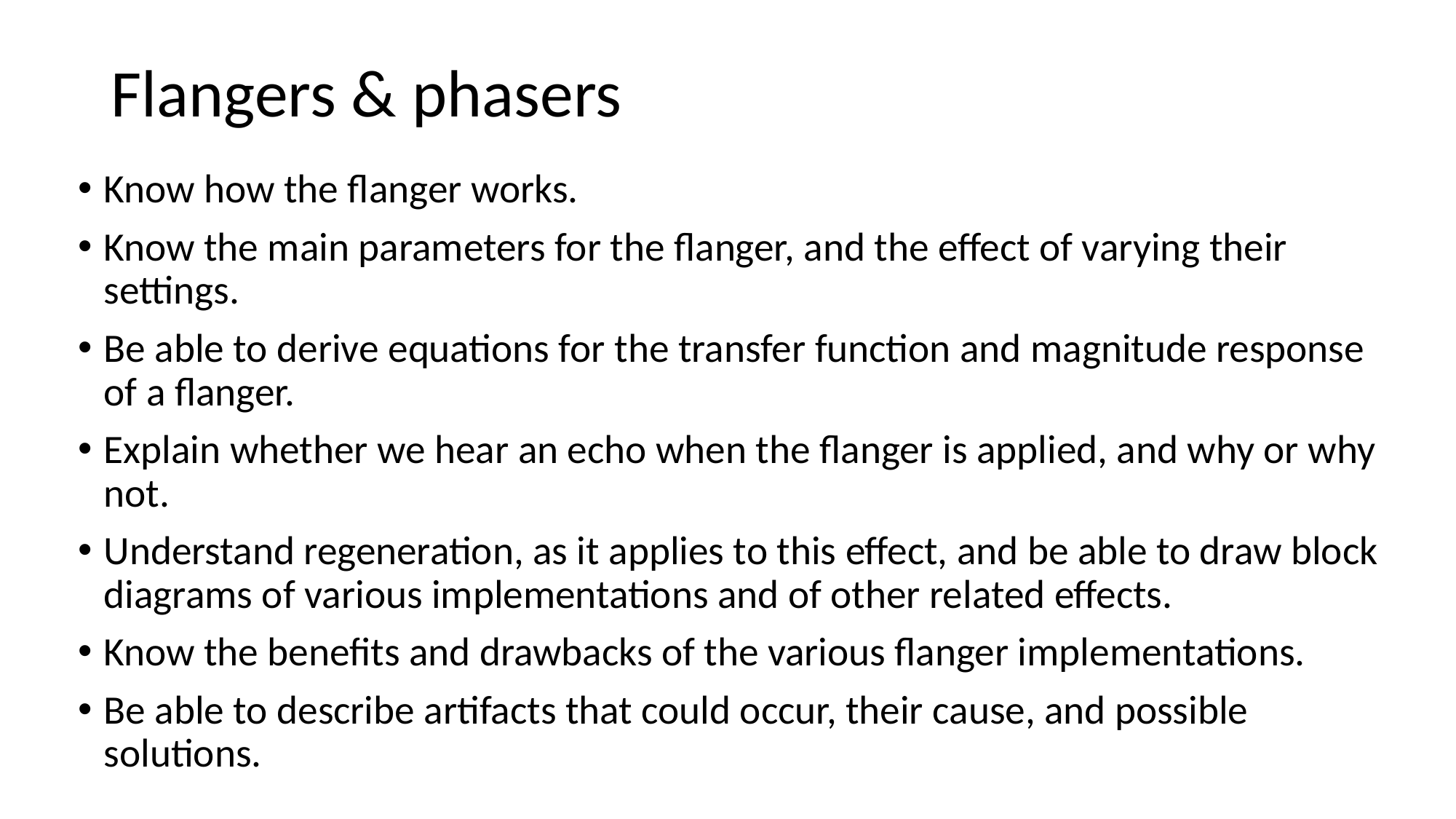

# Flangers & phasers
Know how the flanger works.
Know the main parameters for the flanger, and the effect of varying their settings.
Be able to derive equations for the transfer function and magnitude response of a flanger.
Explain whether we hear an echo when the flanger is applied, and why or why not.
Understand regeneration, as it applies to this effect, and be able to draw block diagrams of various implementations and of other related effects.
Know the benefits and drawbacks of the various flanger implementations.
Be able to describe artifacts that could occur, their cause, and possible solutions.